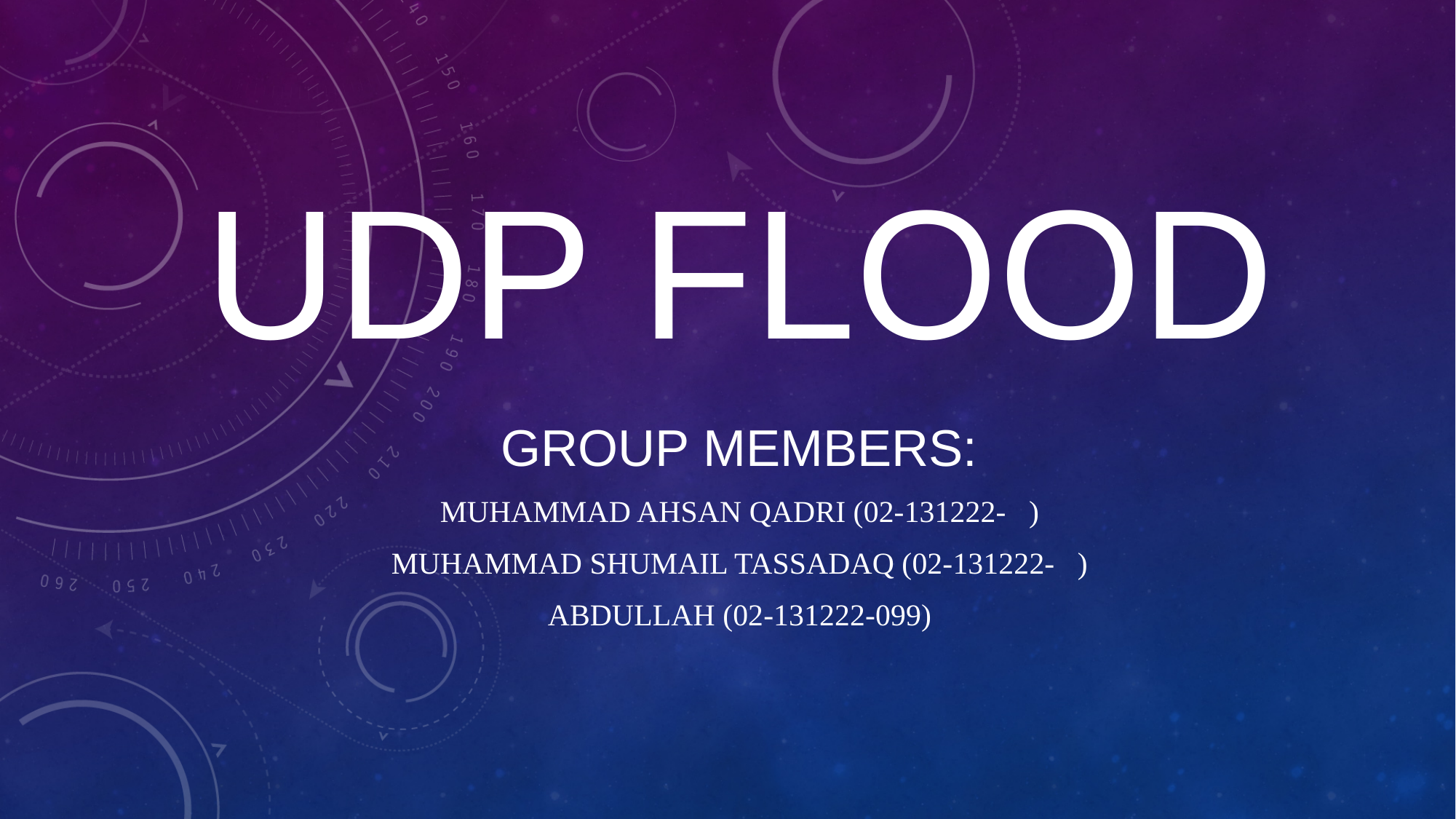

# UDP flood
Group Members:
Muhammad Ahsan Qadri (02-131222-   )
Muhammad Shumail Tassadaq (02-131222-   )
Abdullah (02-131222-099)